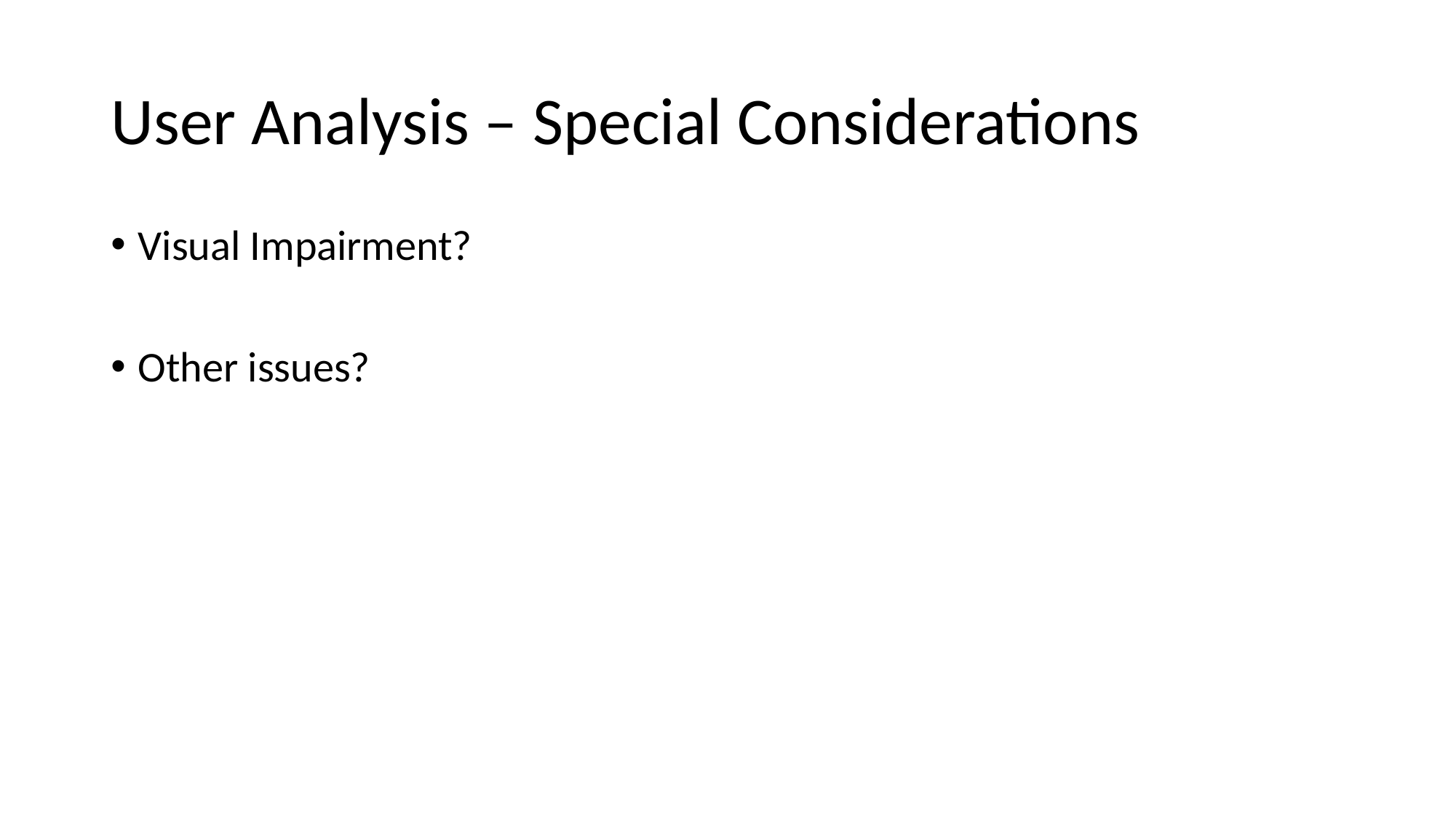

# User Analysis – Special Considerations
Visual Impairment?

Other issues?